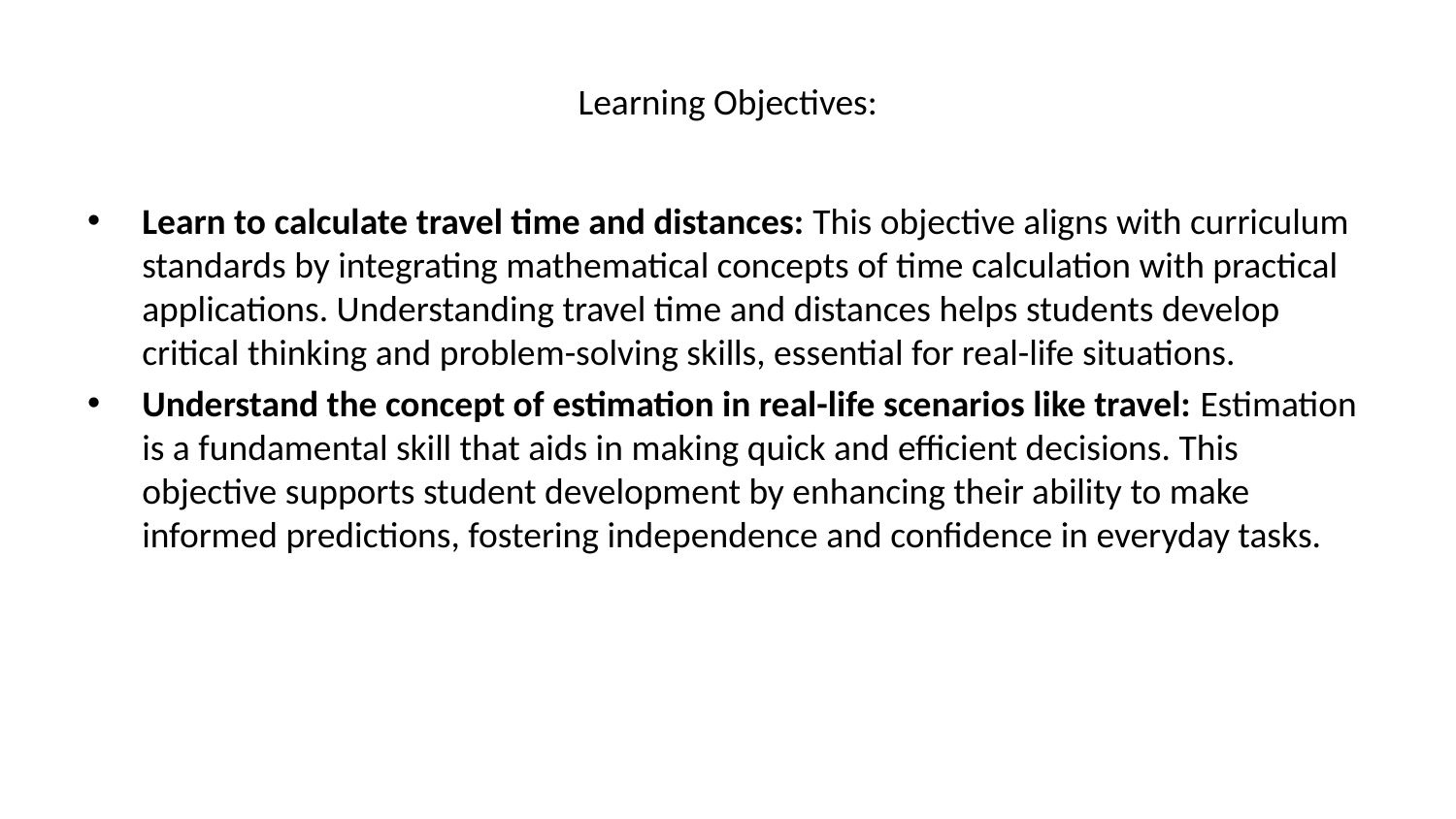

# Learning Objectives:
Learn to calculate travel time and distances: This objective aligns with curriculum standards by integrating mathematical concepts of time calculation with practical applications. Understanding travel time and distances helps students develop critical thinking and problem-solving skills, essential for real-life situations.
Understand the concept of estimation in real-life scenarios like travel: Estimation is a fundamental skill that aids in making quick and efficient decisions. This objective supports student development by enhancing their ability to make informed predictions, fostering independence and confidence in everyday tasks.